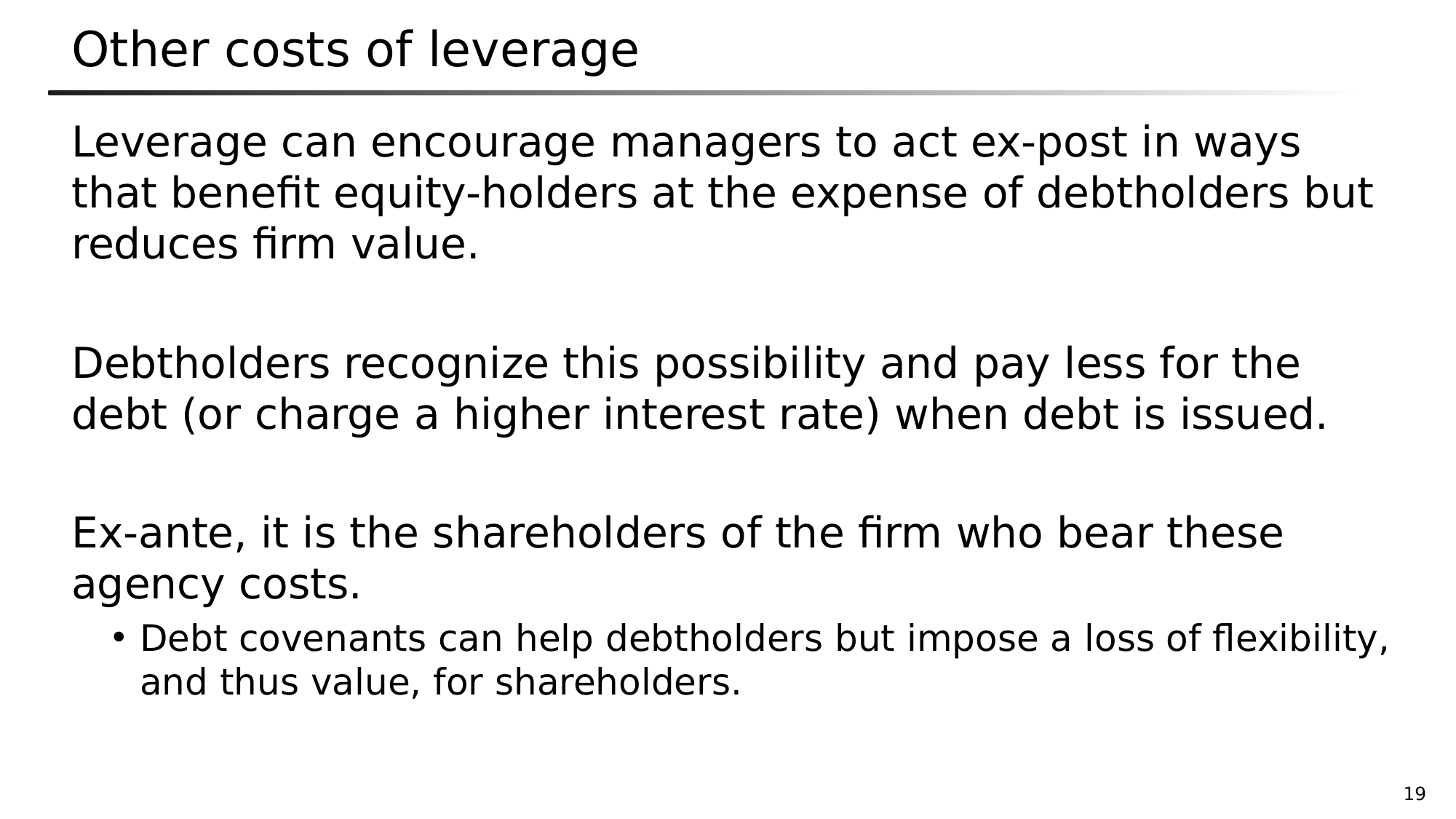

# Other costs of leverage
Leverage can encourage managers to act ex-post in ways that benefit equity-holders at the expense of debtholders but reduces firm value.

Debtholders recognize this possibility and pay less for the debt (or charge a higher interest rate) when debt is issued.

Ex-ante, it is the shareholders of the firm who bear these agency costs.
Debt covenants can help debtholders but impose a loss of flexibility, and thus value, for shareholders.